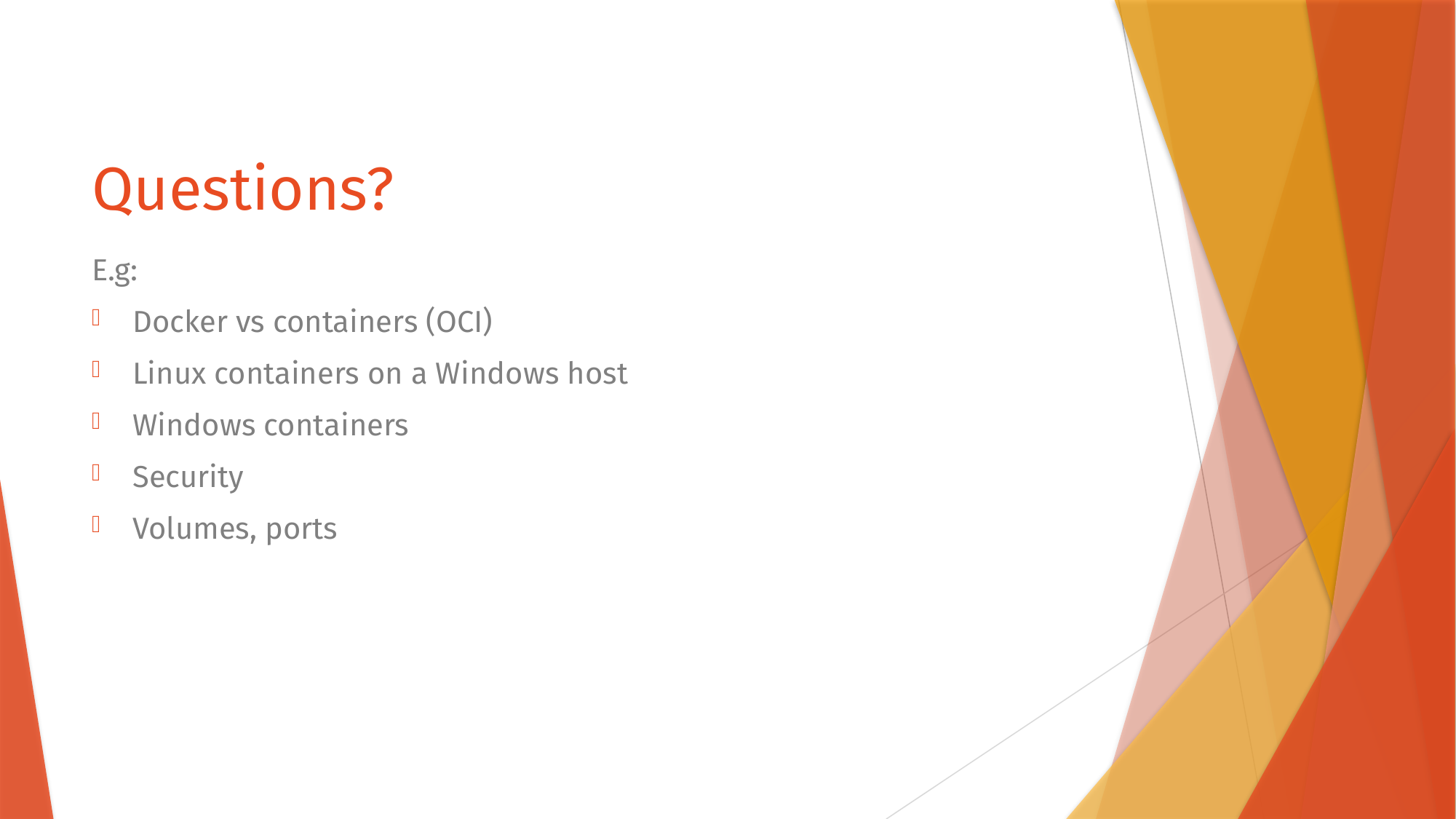

# Questions?
E.g:
Docker vs containers (OCI)
Linux containers on a Windows host
Windows containers
Security
Volumes, ports